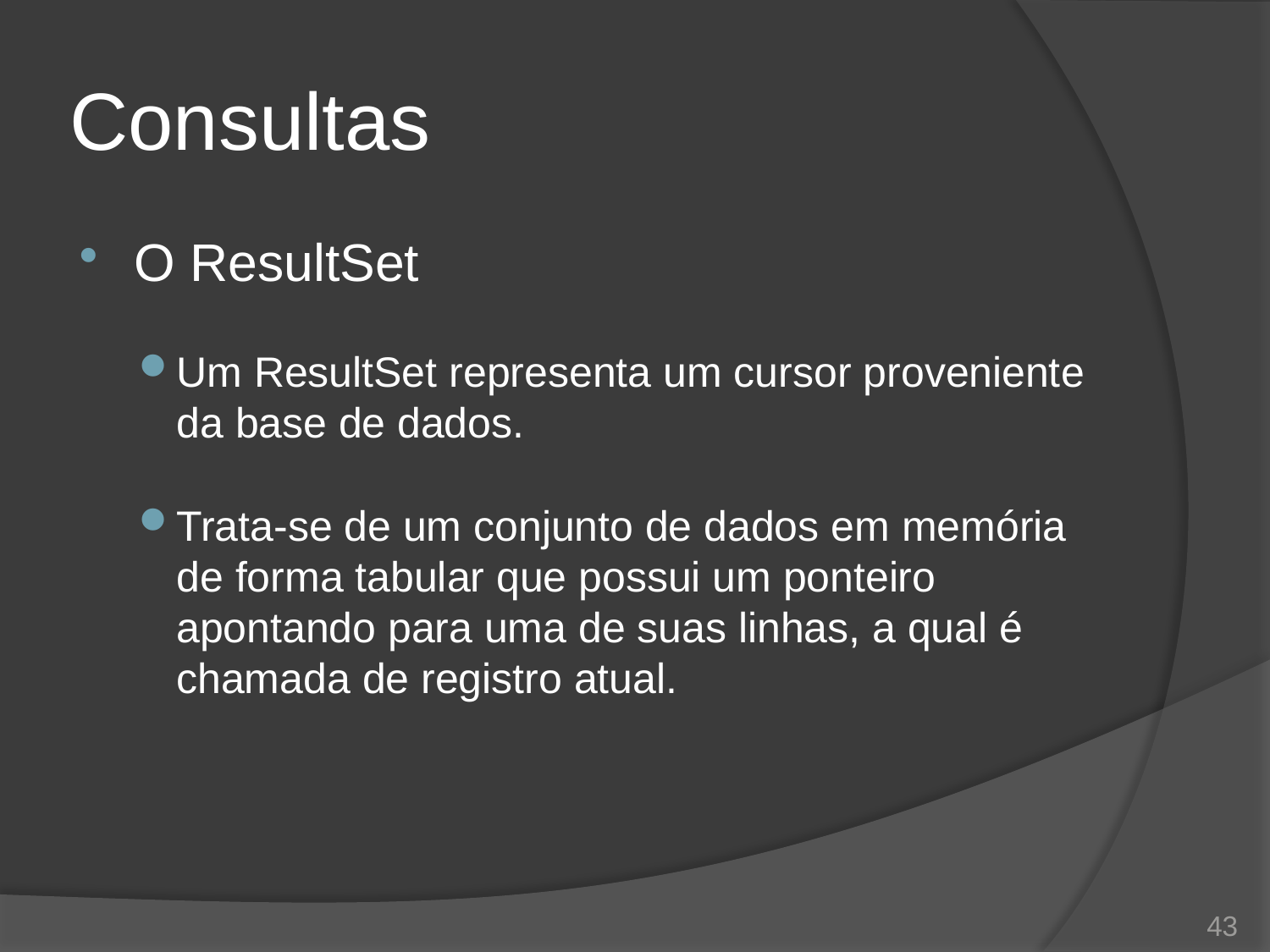

# Consultas
O ResultSet
Um ResultSet representa um cursor proveniente da base de dados.
Trata-se de um conjunto de dados em memória de forma tabular que possui um ponteiro apontando para uma de suas linhas, a qual é chamada de registro atual.
43